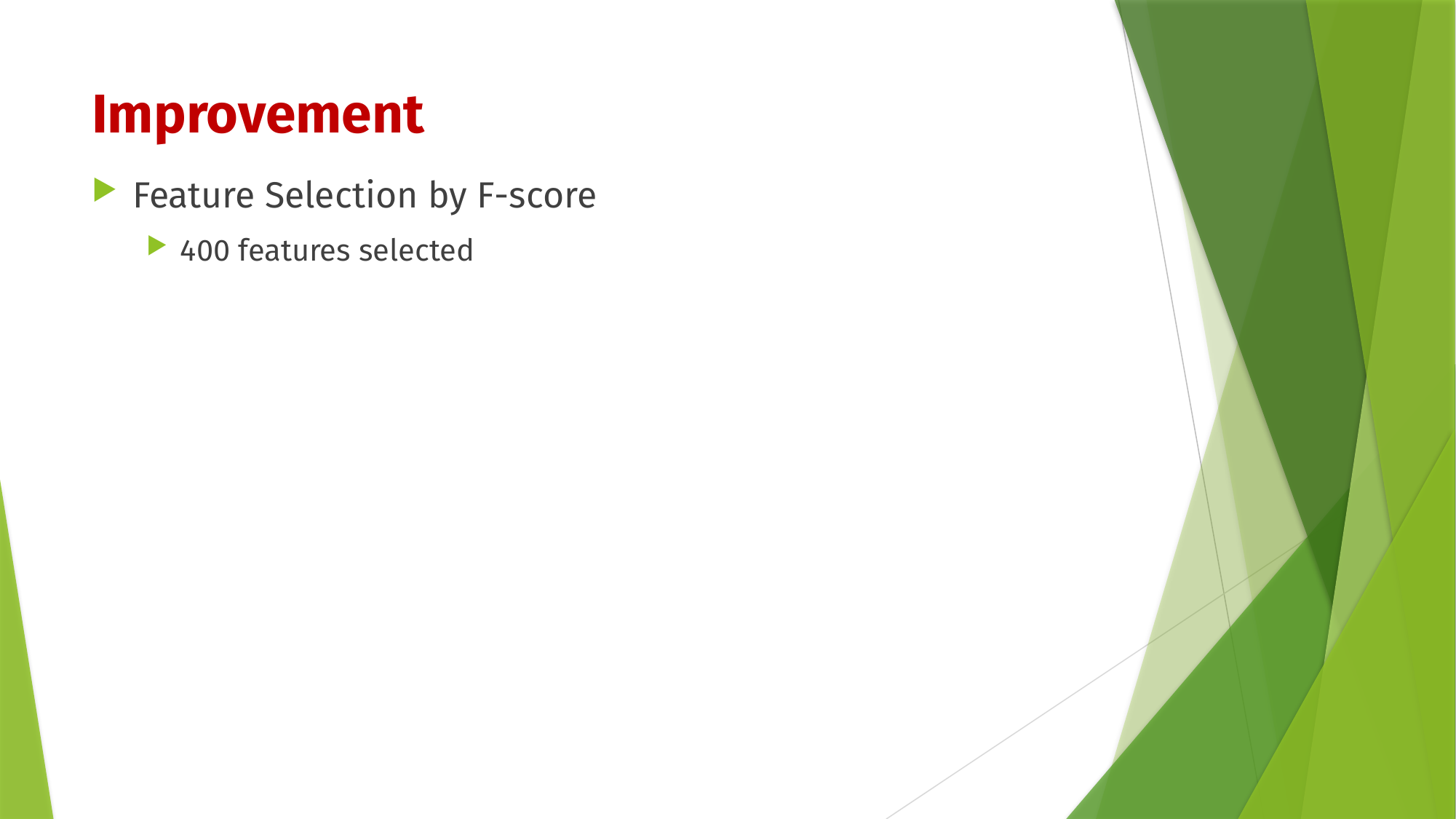

# Improvement
Feature Selection by F-score
400 features selected